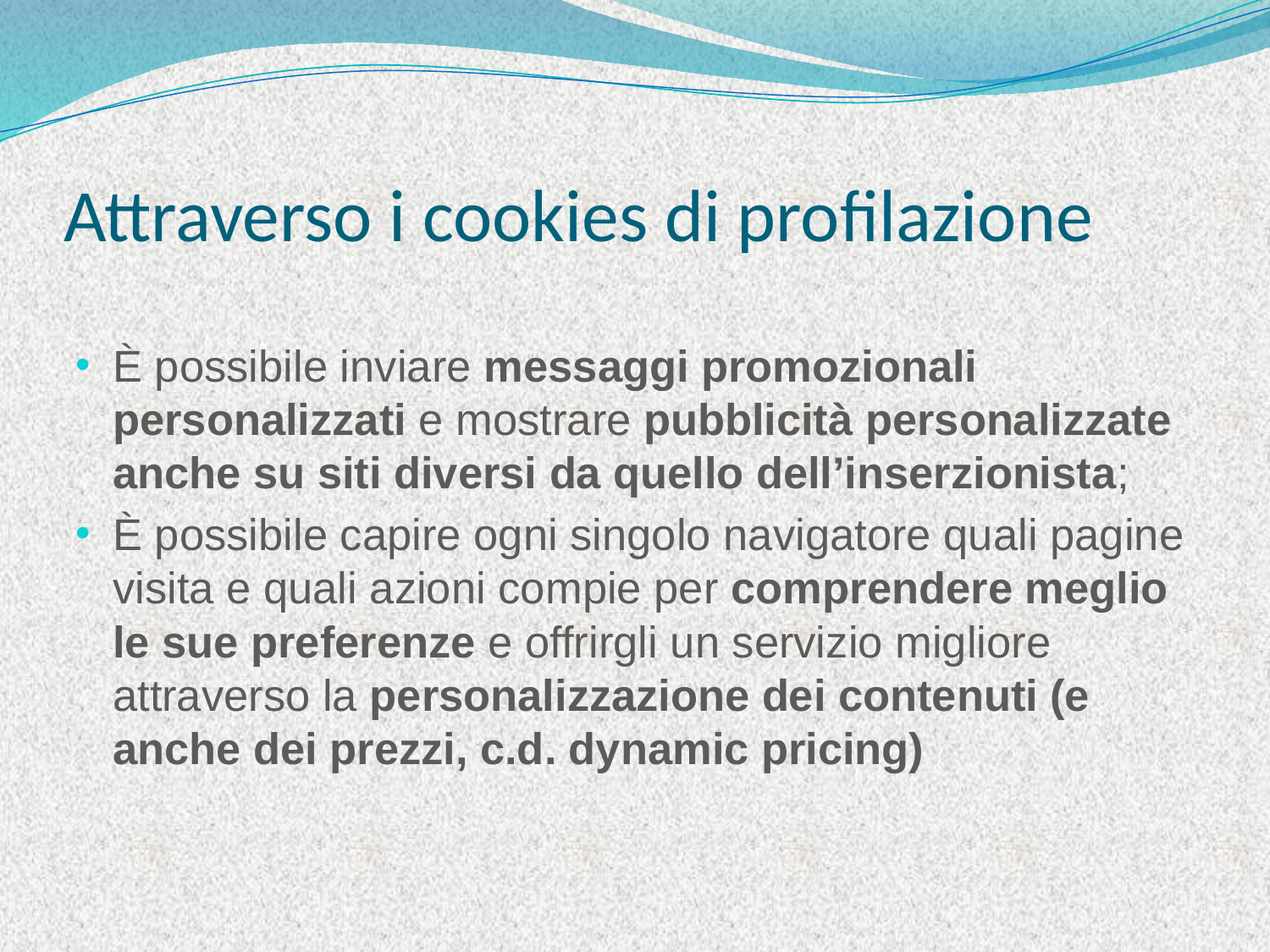

# Attraverso i cookies di profilazione

È possibile inviare messaggi promozionali personalizzati e mostrare pubblicità personalizzate anche su siti diversi da quello dell’inserzionista;
È possibile capire ogni singolo navigatore quali pagine visita e quali azioni compie per comprendere meglio le sue preferenze e offrirgli un servizio migliore attraverso la personalizzazione dei contenuti (e anche dei prezzi, c.d. dynamic pricing)